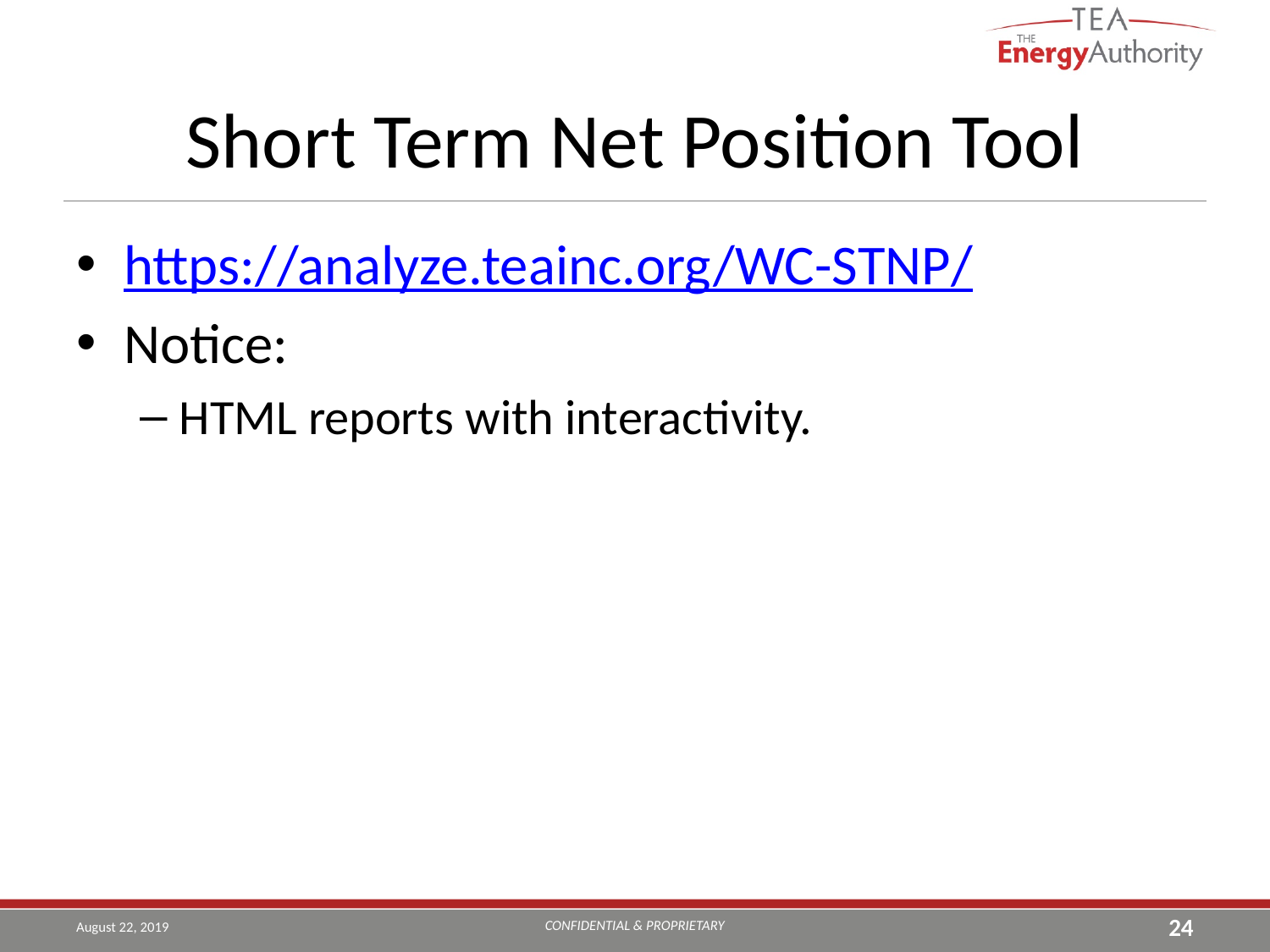

# Short Term Net Position Tool
https://analyze.teainc.org/WC-STNP/
Notice:
HTML reports with interactivity.
CONFIDENTIAL & PROPRIETARY
August 22, 2019
24